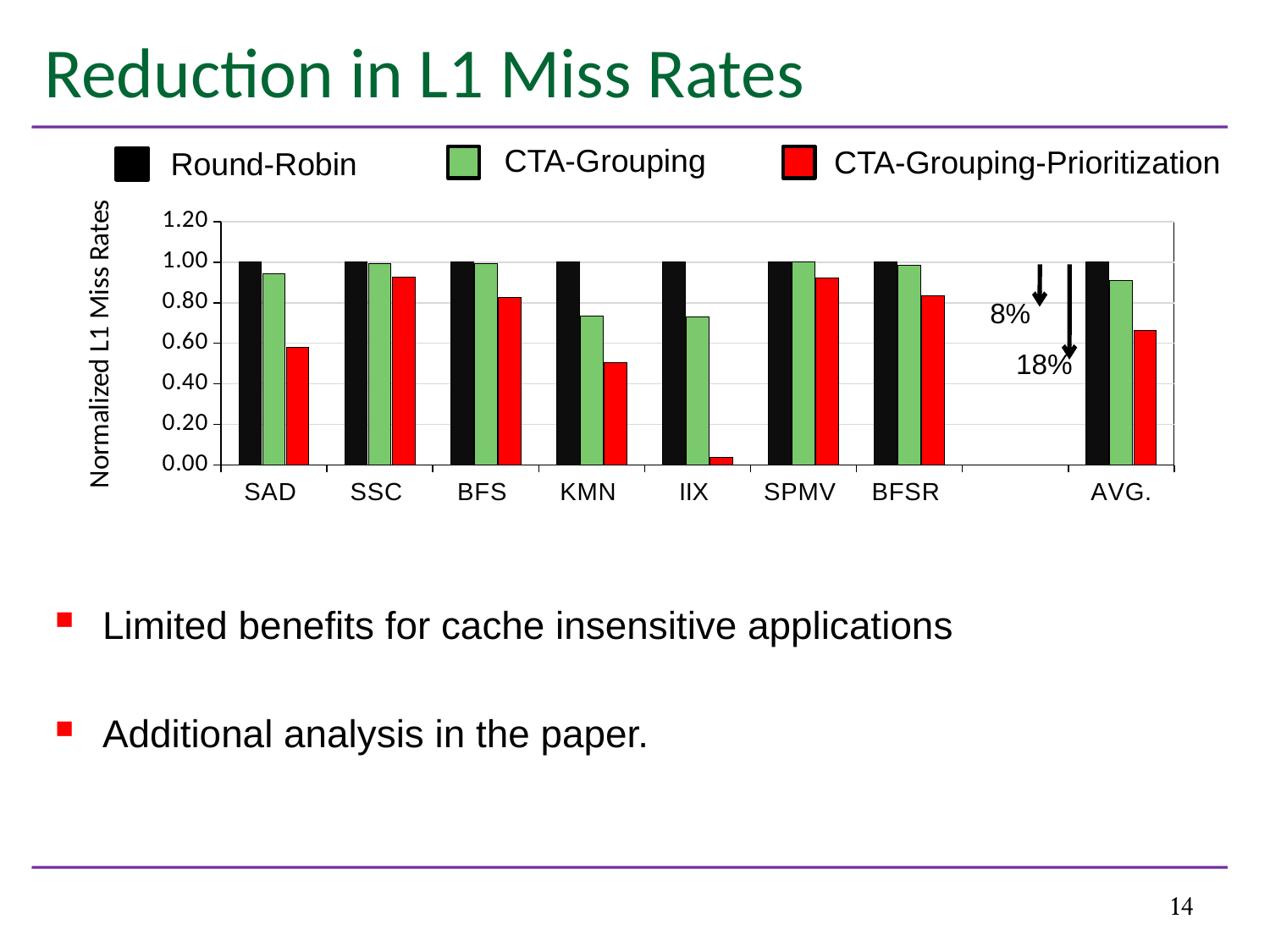

# Reduction in L1 Miss Rates
CTA-Grouping
CTA-Grouping-Prioritization
Round-Robin

### Chart

| Category |  |  |  |
|---|---|---|---|
| SAD  | 1.0 | 0.942714009695371 | 0.581447742497342 |
| SSC  | 1.0 | 0.993262547564477 | 0.924712607867728 |
| BFS  | 1.0 | 0.993207055755447 | 0.828158921495696 |
| KMN  | 1.0 | 0.733624853559124 | 0.505421700855106 |
| IIX  | 1.0 | 0.729768281019598 | 0.0389296340705146 |
| SPMV  | 1.0 | 1.002942744556072 | 0.920989691458595 |
| BFSR  | 1.0 | 0.983057066366418 | 0.835761186327578 |
|  | None | None | None |
| AVG. | 1.0 | 0.911225222645215 | 0.662203069224651 |
8%
18%

Limited benefits for cache insensitive applications

Additional analysis in the paper.

14